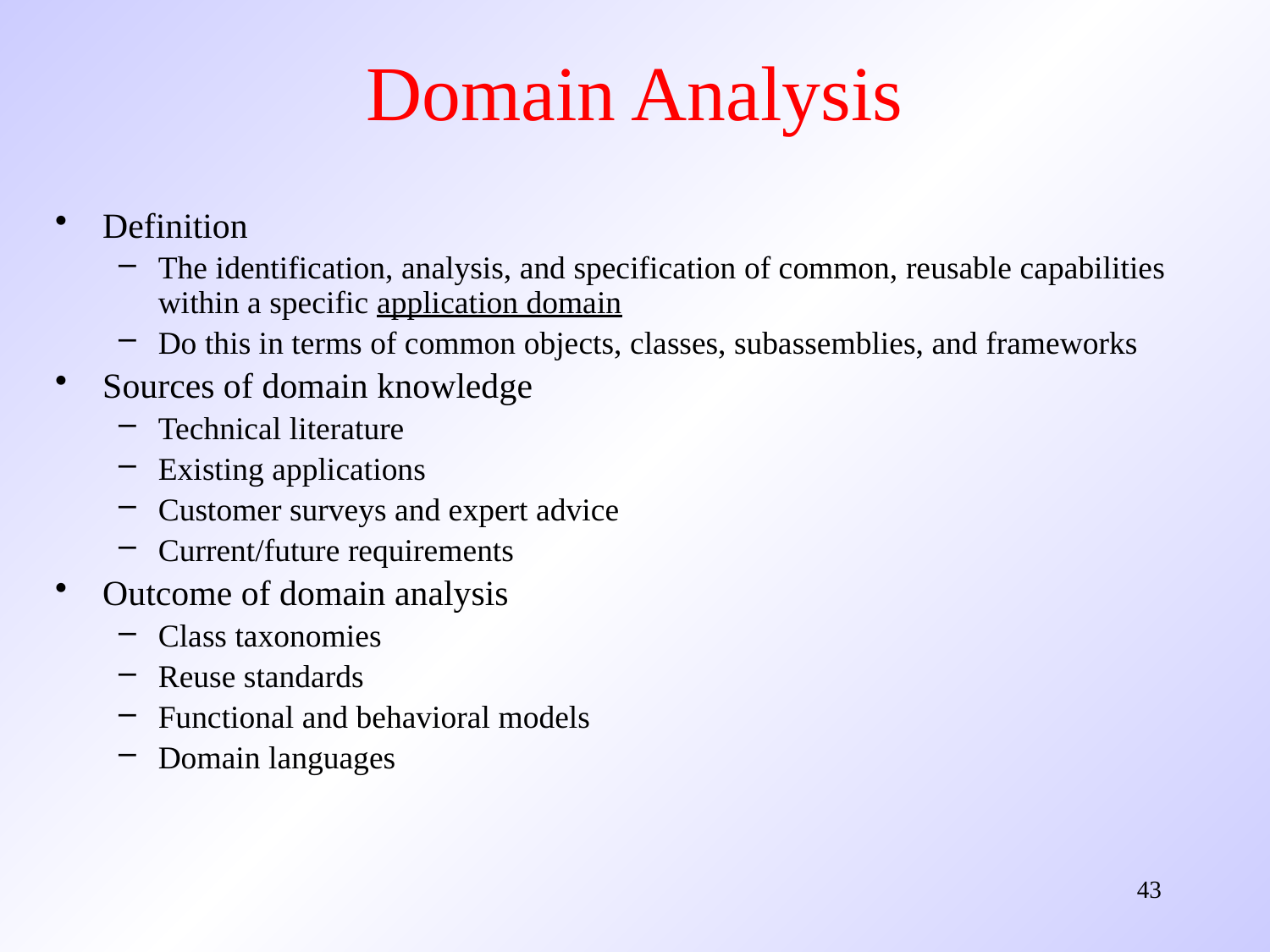

# Domain Analysis
Definition
The identification, analysis, and specification of common, reusable capabilities within a specific application domain
Do this in terms of common objects, classes, subassemblies, and frameworks
Sources of domain knowledge
Technical literature
Existing applications
Customer surveys and expert advice
Current/future requirements
Outcome of domain analysis
Class taxonomies
Reuse standards
Functional and behavioral models
Domain languages
43